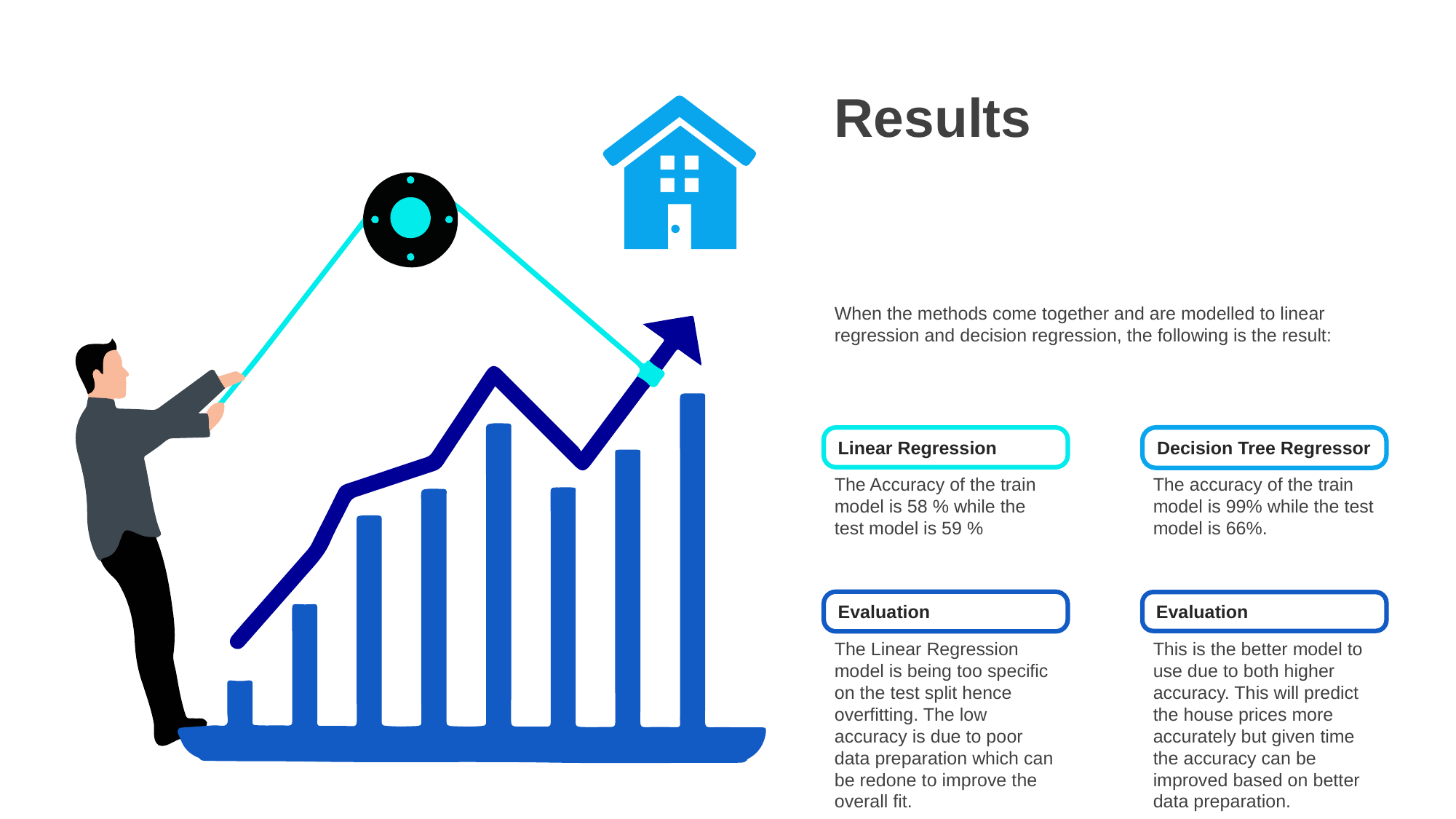

Results

When the methods come together and are modelled to linear regression and decision regression, the following is the result:
Linear Regression
The Accuracy of the train model is 58 % while the test model is 59 %
Decision Tree Regressor
The accuracy of the train model is 99% while the test model is 66%.
Evaluation
The Linear Regression model is being too specific on the test split hence overfitting. The low accuracy is due to poor data preparation which can be redone to improve the overall fit.
Evaluation
This is the better model to use due to both higher accuracy. This will predict the house prices more accurately but given time the accuracy can be improved based on better data preparation.